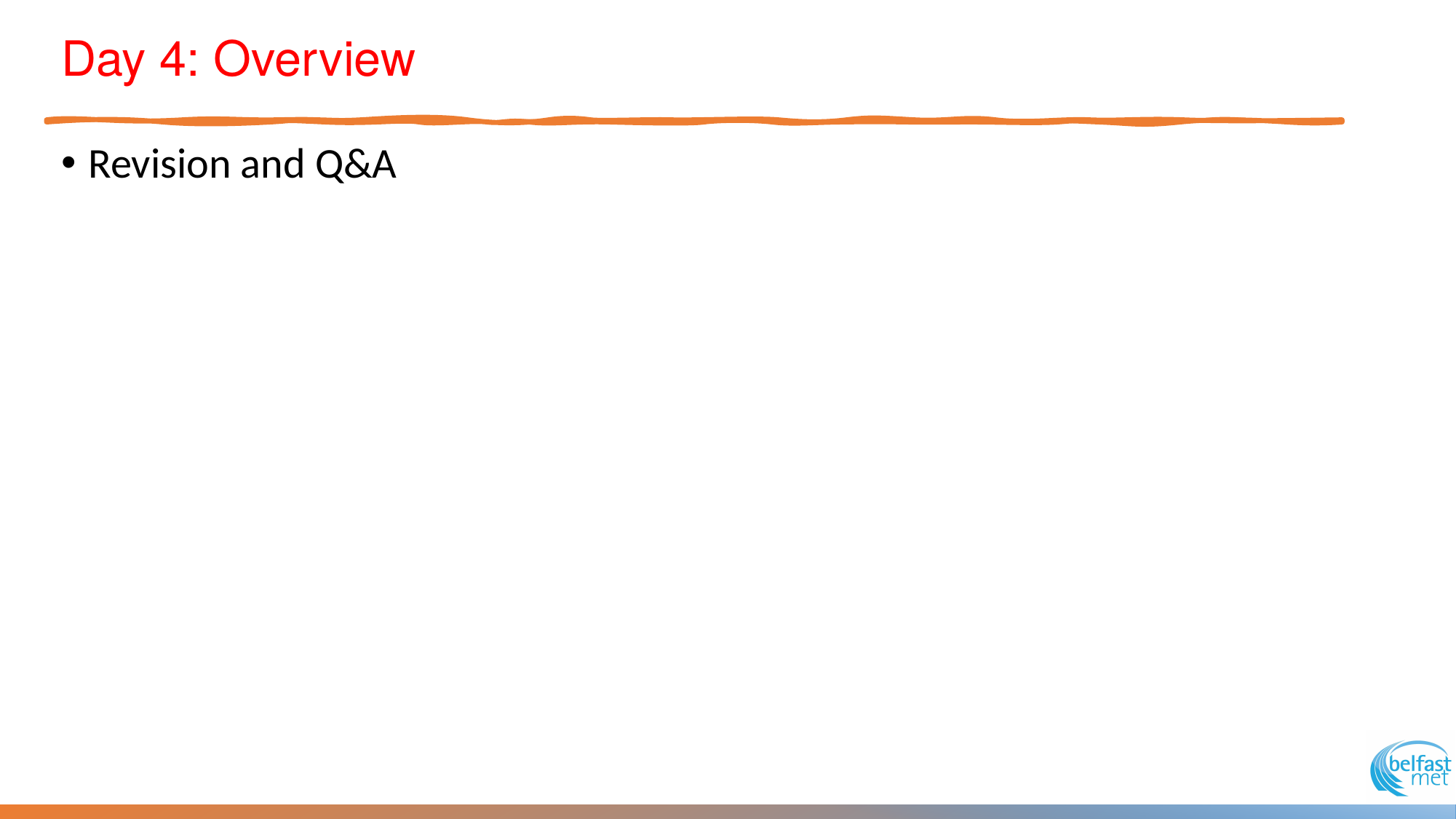

# Day 4: Overview
Revision and Q&A